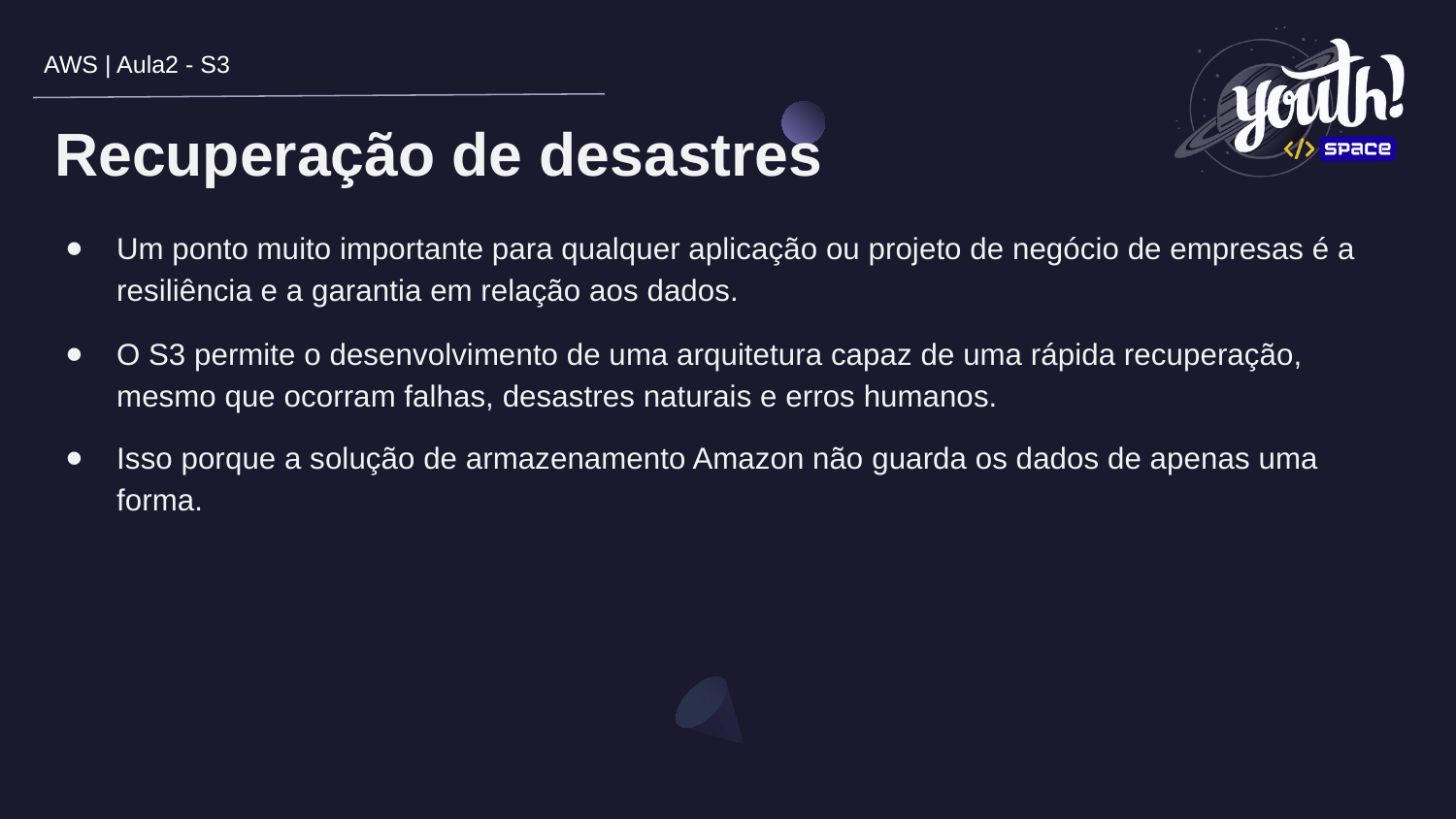

AWS | Aula2 - S3
# Recuperação de desastres
Um ponto muito importante para qualquer aplicação ou projeto de negócio de empresas é a resiliência e a garantia em relação aos dados.
O S3 permite o desenvolvimento de uma arquitetura capaz de uma rápida recuperação, mesmo que ocorram falhas, desastres naturais e erros humanos.
Isso porque a solução de armazenamento Amazon não guarda os dados de apenas uma forma.